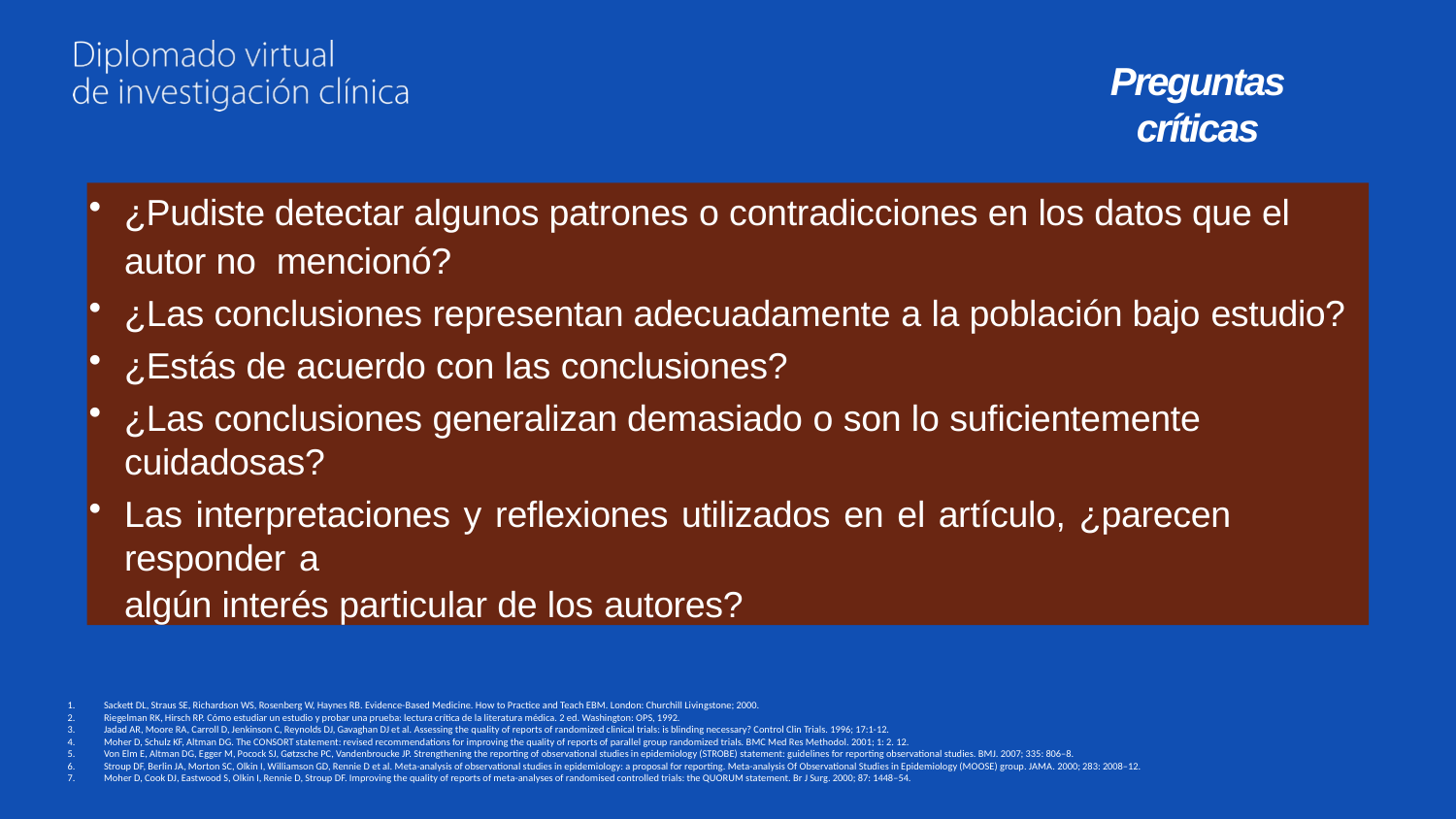

# Preguntas críticas
¿Pudiste detectar algunos patrones o contradicciones en los datos que el autor no  mencionó?
¿Las conclusiones representan adecuadamente a la población bajo estudio?
¿Estás de acuerdo con las conclusiones?
¿Las conclusiones generalizan demasiado o son lo suficientemente cuidadosas?
Las interpretaciones y reflexiones utilizados en el artículo, ¿parecen responder a
algún interés particular de los autores?
Sackett DL, Straus SE, Richardson WS, Rosenberg W, Haynes RB. Evidence-Based Medicine. How to Practice and Teach EBM. London: Churchill Livingstone; 2000.
Riegelman RK, Hirsch RP. Cómo estudiar un estudio y probar una prueba: lectura crítica de la literatura médica. 2 ed. Washington: OPS, 1992.
Jadad AR, Moore RA, Carroll D, Jenkinson C, Reynolds DJ, Gavaghan DJ et al. Assessing the quality of reports of randomized clinical trials: is blinding necessary? Control Clin Trials. 1996; 17:1-12.
Moher D, Schulz KF, Altman DG. The CONSORT statement: revised recommendations for improving the quality of reports of parallel group randomized trials. BMC Med Res Methodol. 2001; 1: 2. 12.
Von Elm E, Altman DG, Egger M, Pocock SJ, Gøtzsche PC, Vandenbroucke JP. Strengthening the reporting of observational studies in epidemiology (STROBE) statement: guidelines for reporting observational studies. BMJ. 2007; 335: 806–8.
Stroup DF, Berlin JA, Morton SC, Olkin I, Williamson GD, Rennie D et al. Meta-analysis of observational studies in epidemiology: a proposal for reporting. Meta-analysis Of Observational Studies in Epidemiology (MOOSE) group. JAMA. 2000; 283: 2008–12.
Moher D, Cook DJ, Eastwood S, Olkin I, Rennie D, Stroup DF. Improving the quality of reports of meta-analyses of randomised controlled trials: the QUORUM statement. Br J Surg. 2000; 87: 1448–54.